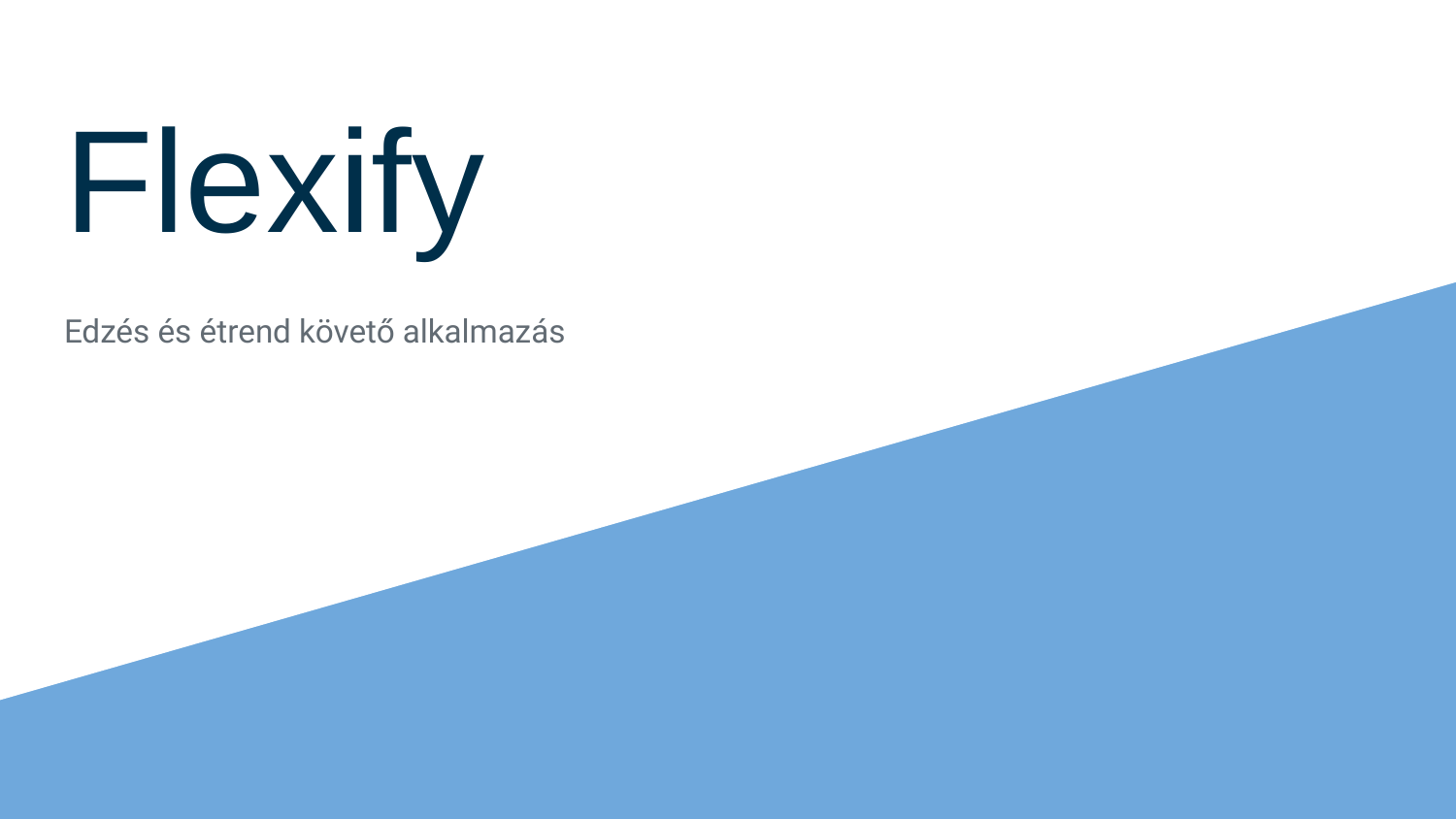

# Flexify
Edzés és étrend követő alkalmazás